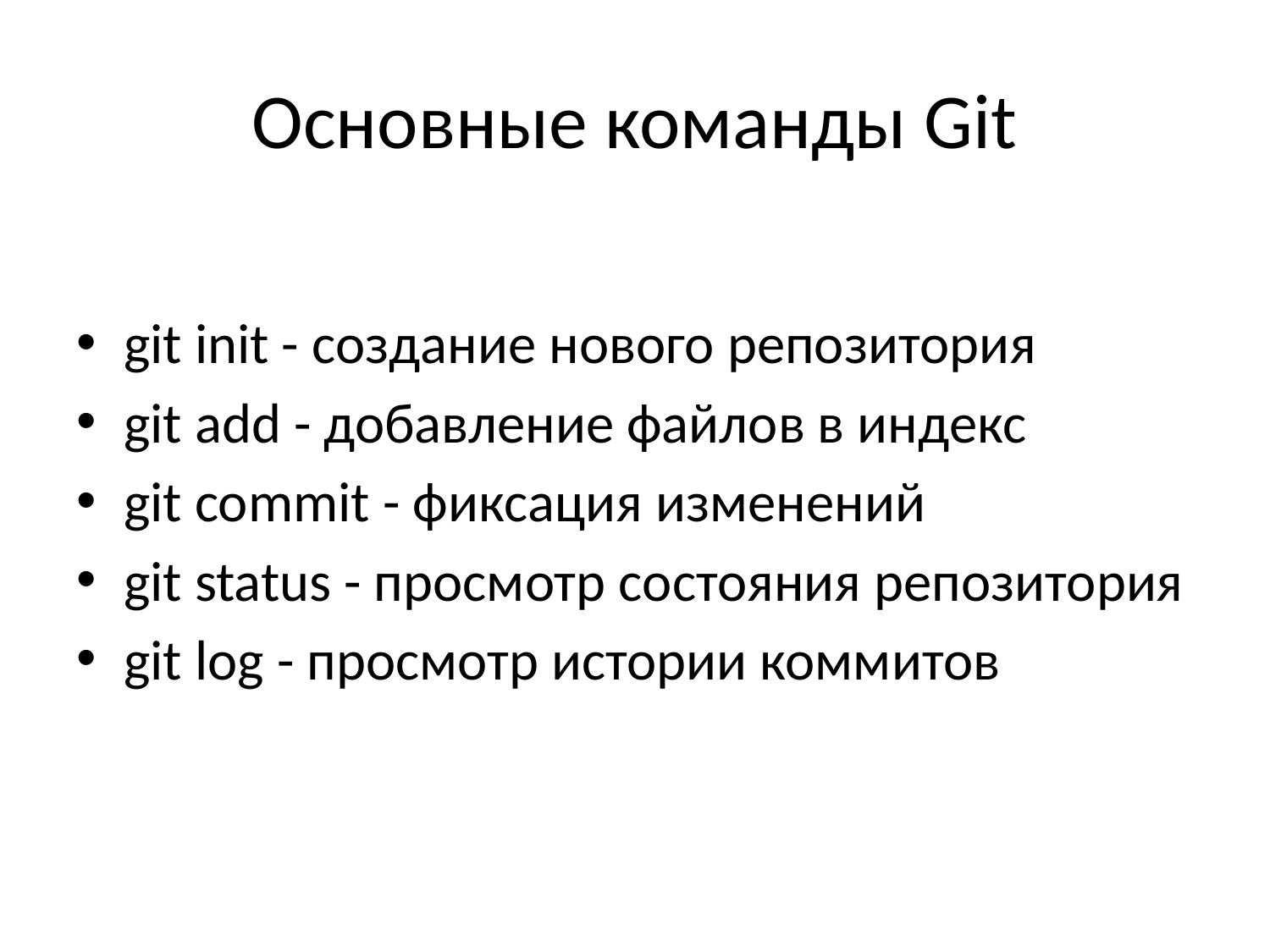

# Основные команды Git

git init - создание нового репозитория
git add - добавление файлов в индекс
git commit - фиксация изменений
git status - просмотр состояния репозитория
git log - просмотр истории коммитов